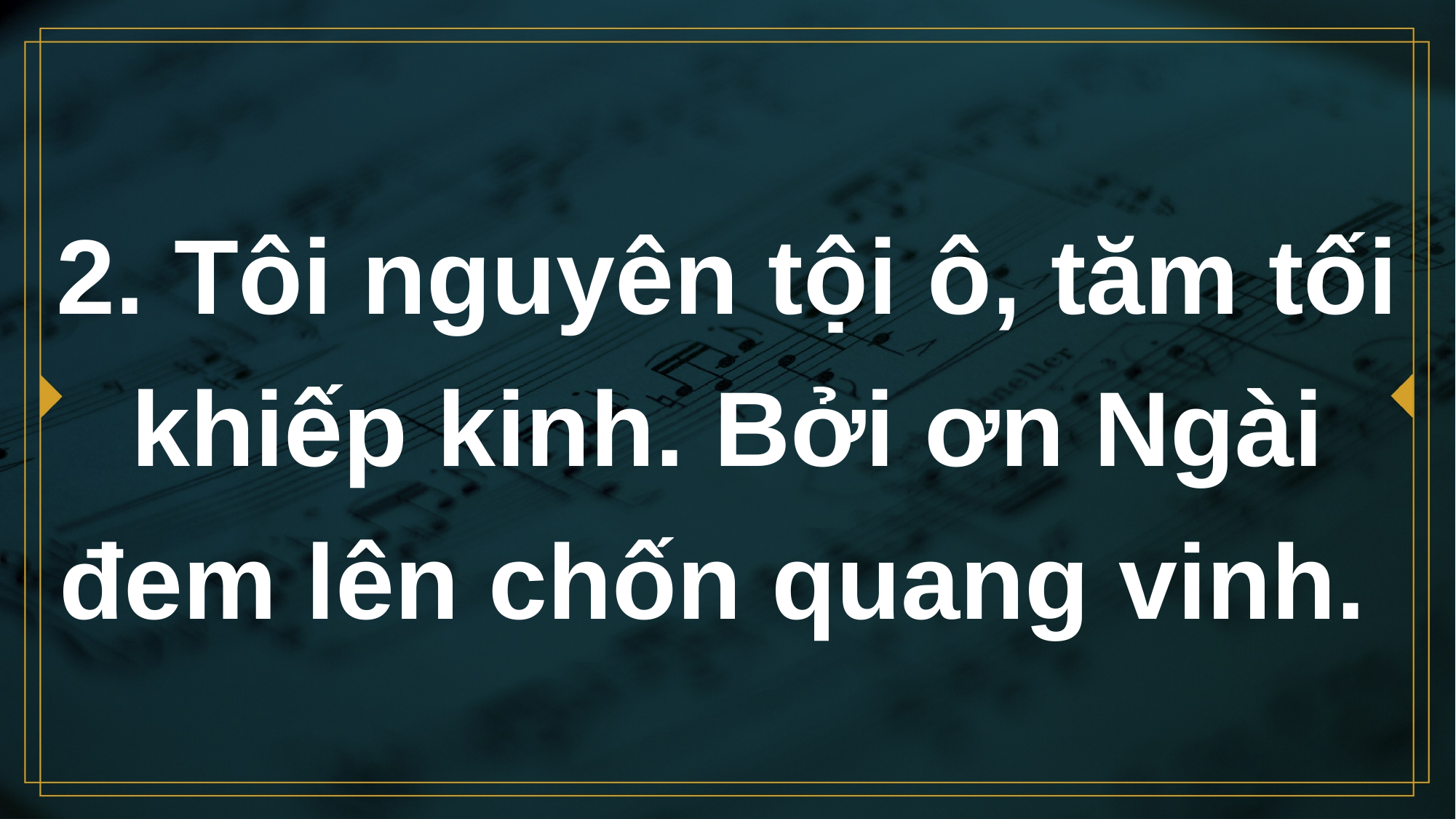

# 2. Tôi nguyên tội ô, tăm tối khiếp kinh. Bởi ơn Ngài đem lên chốn quang vinh.